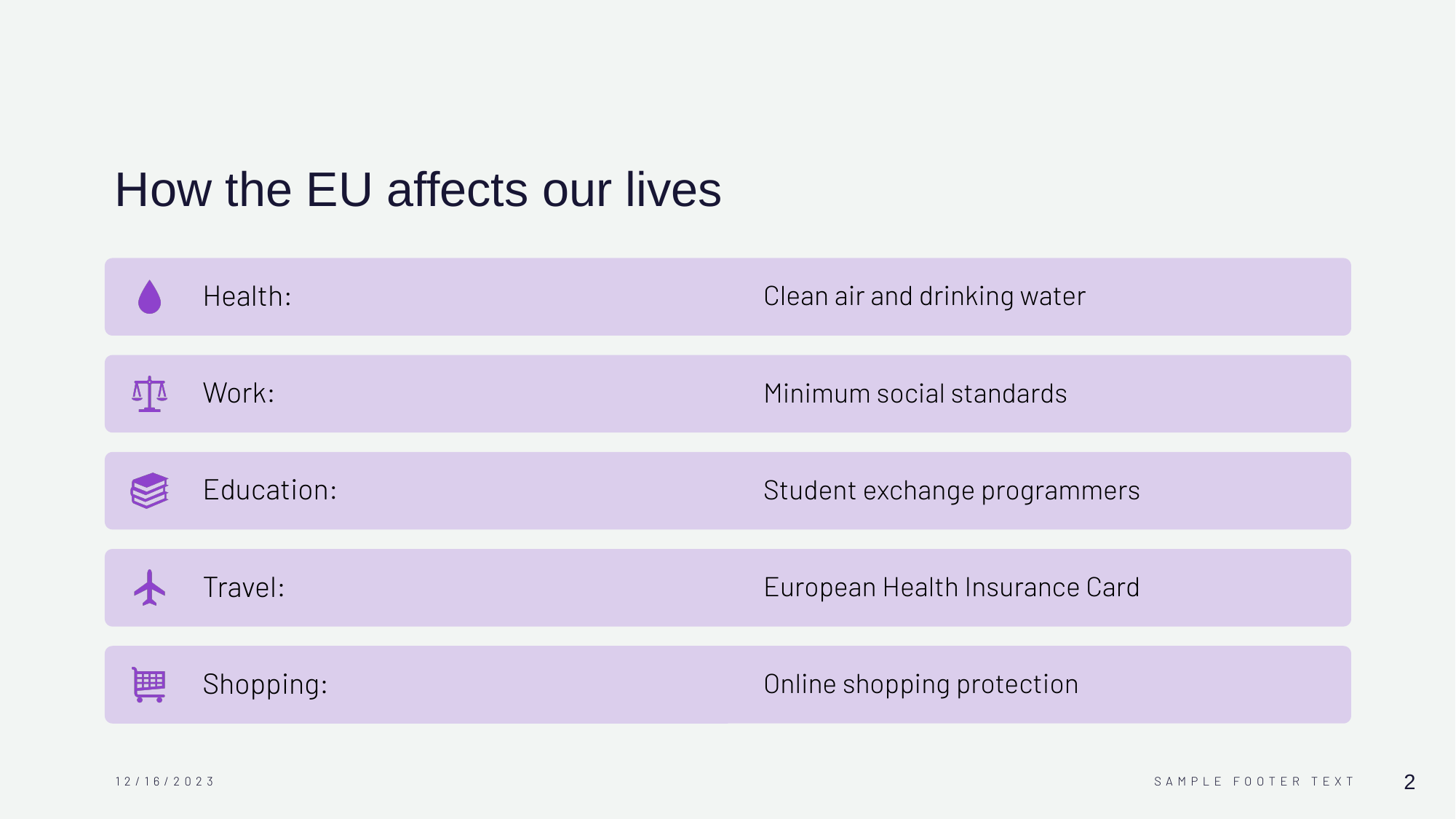

# How the EU affects our lives
Health:
Clean air and drinking water
Work:
Minimum social standards
Education:
Student exchange programmers
Travel:
European Health Insurance Card
Shopping:
Online shopping protection
12/16/2023
Sample Footer Text
2